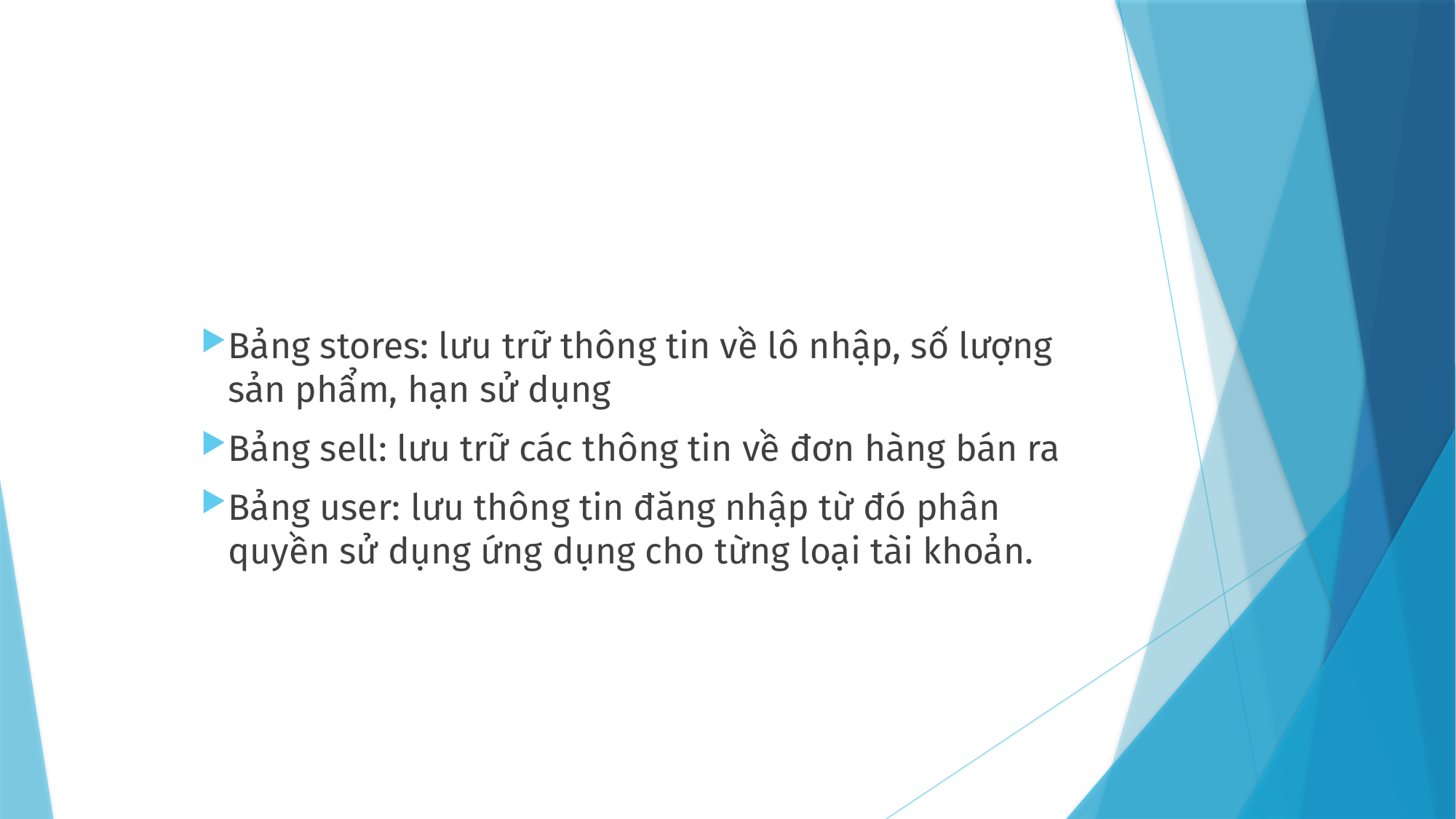

#

Bảng stores: lưu trữ thông tin về lô nhập, số lượng sản phẩm, hạn sử dụng
Bảng sell: lưu trữ các thông tin về đơn hàng bán ra
Bảng user: lưu thông tin đăng nhập từ đó phân quyền sử dụng ứng dụng cho từng loại tài khoản.